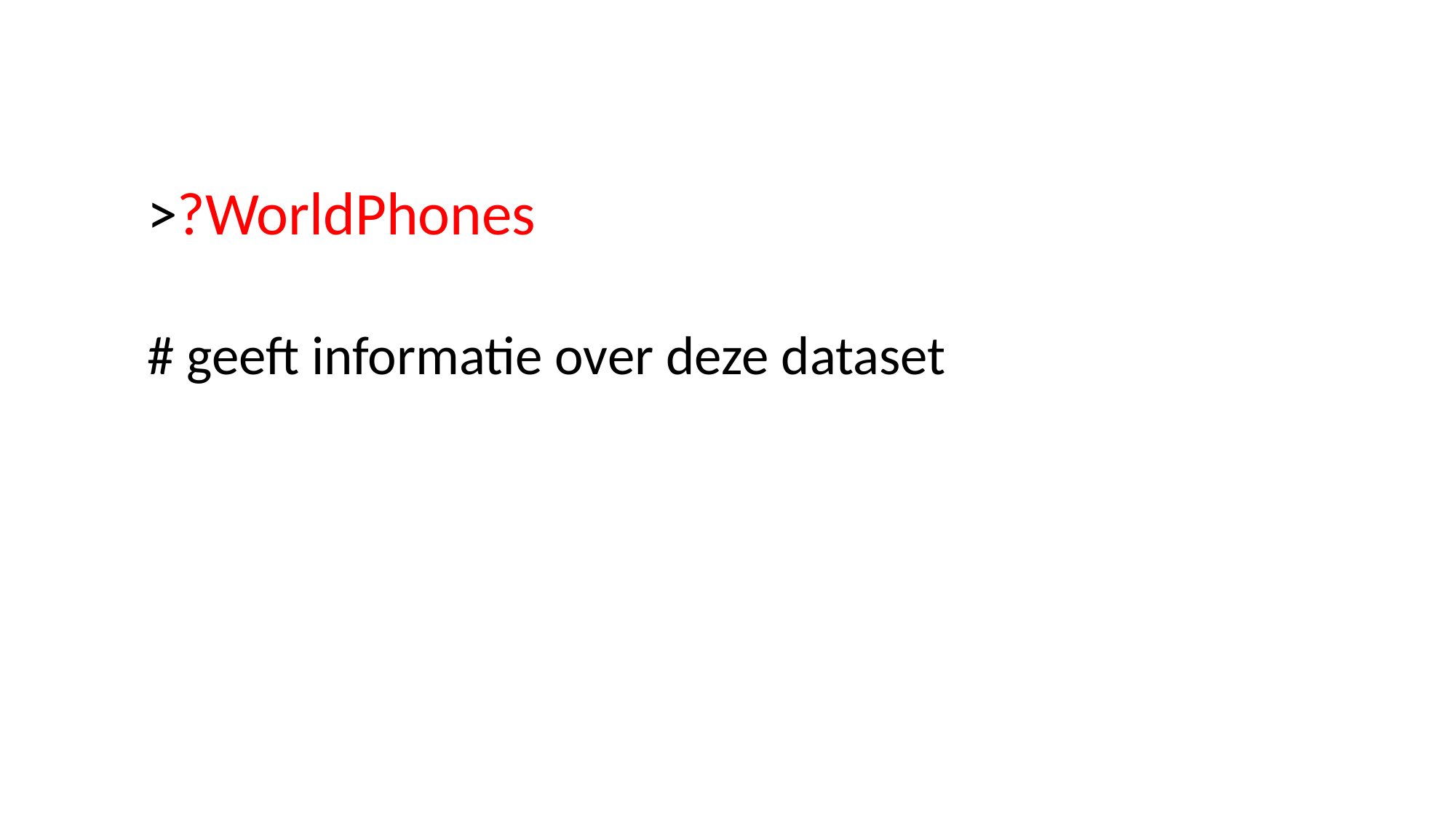

>?WorldPhones

# geeft informatie over deze dataset